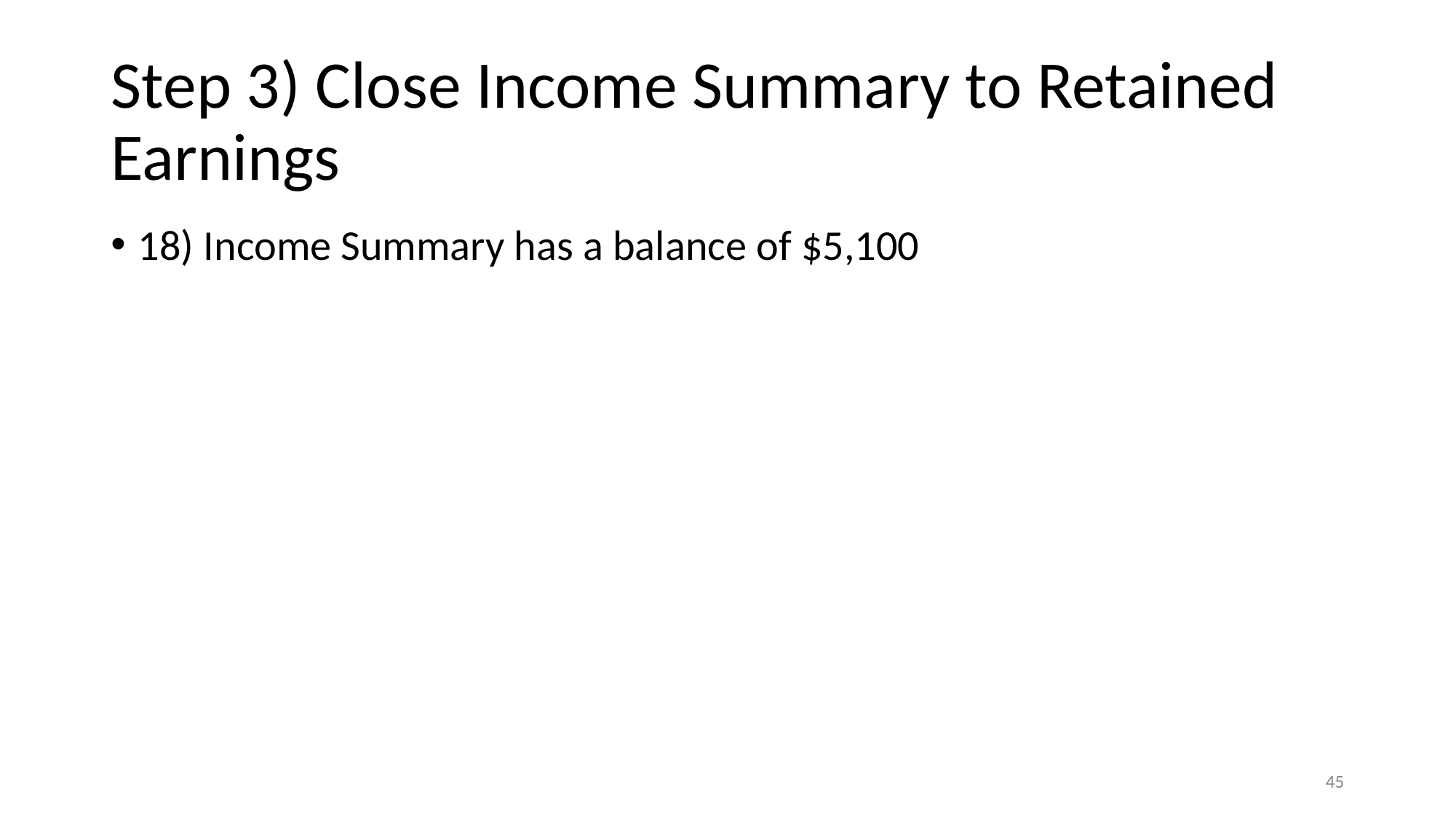

# Step 3) Close Income Summary to Retained Earnings
18) Income Summary has a balance of $5,100
45